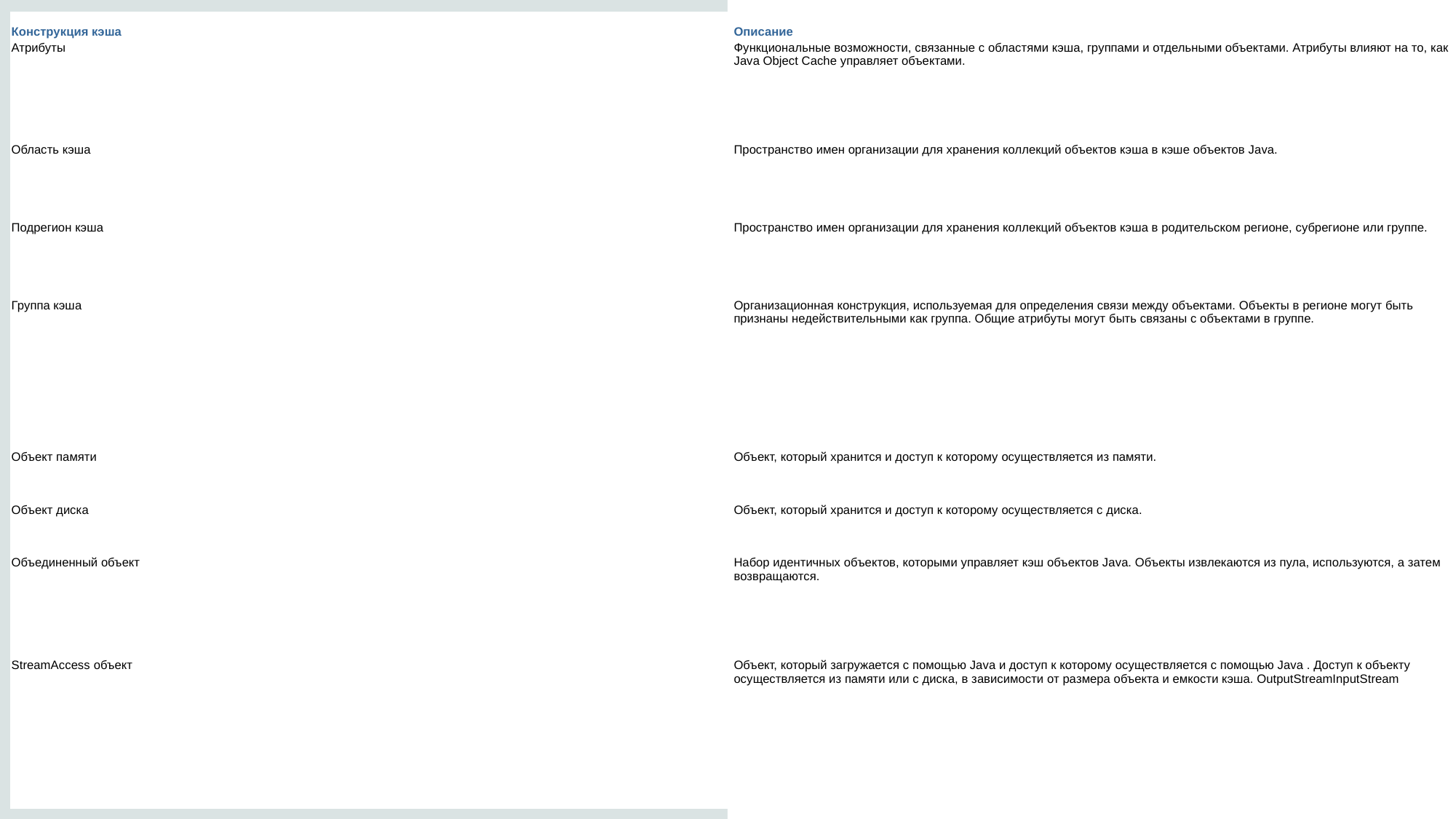

| Конструкция кэша | Описание |
| --- | --- |
| Атрибуты | Функциональные возможности, связанные с областями кэша, группами и отдельными объектами. Атрибуты влияют на то, как Java Object Cache управляет объектами. |
| Область кэша | Пространство имен организации для хранения коллекций объектов кэша в кэше объектов Java. |
| Подрегион кэша | Пространство имен организации для хранения коллекций объектов кэша в родительском регионе, субрегионе или группе. |
| Группа кэша | Организационная конструкция, используемая для определения связи между объектами. Объекты в регионе могут быть признаны недействительными как группа. Общие атрибуты могут быть связаны с объектами в группе. |
| Объект памяти | Объект, который хранится и доступ к которому осуществляется из памяти. |
| Объект диска | Объект, который хранится и доступ к которому осуществляется с диска. |
| Объединенный объект | Набор идентичных объектов, которыми управляет кэш объектов Java. Объекты извлекаются из пула, используются, а затем возвращаются. |
| StreamAccess объект | Объект, который загружается с помощью Java и доступ к которому осуществляется с помощью Java . Доступ к объекту осуществляется из памяти или с диска, в зависимости от размера объекта и емкости кэша. OutputStreamInputStream |

#